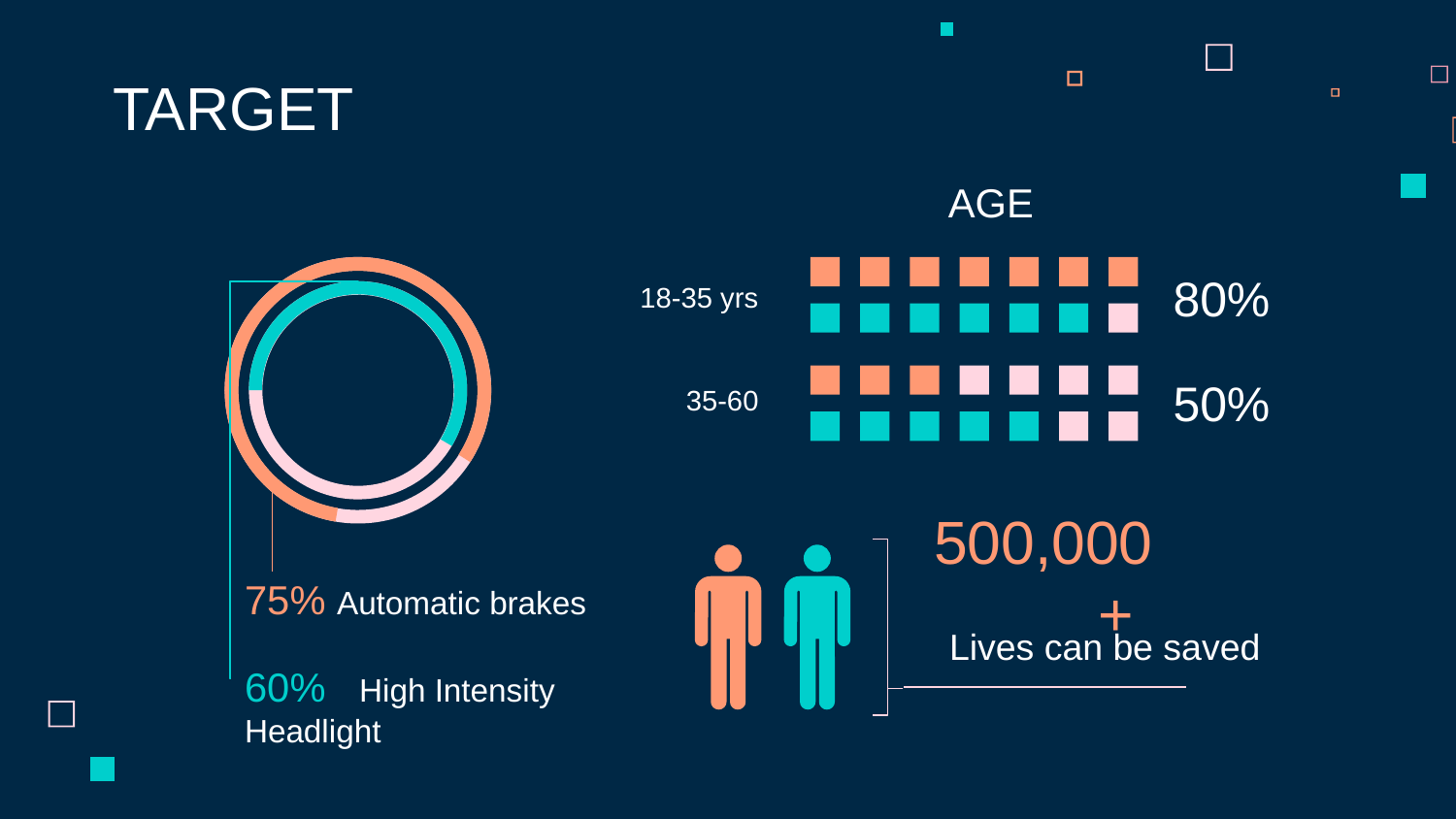

# TARGET

AGE

18-35 yrs
80%

35-60
50%

500,000+

75% Automatic brakes

Lives can be saved
60%   High Intensity Headlight